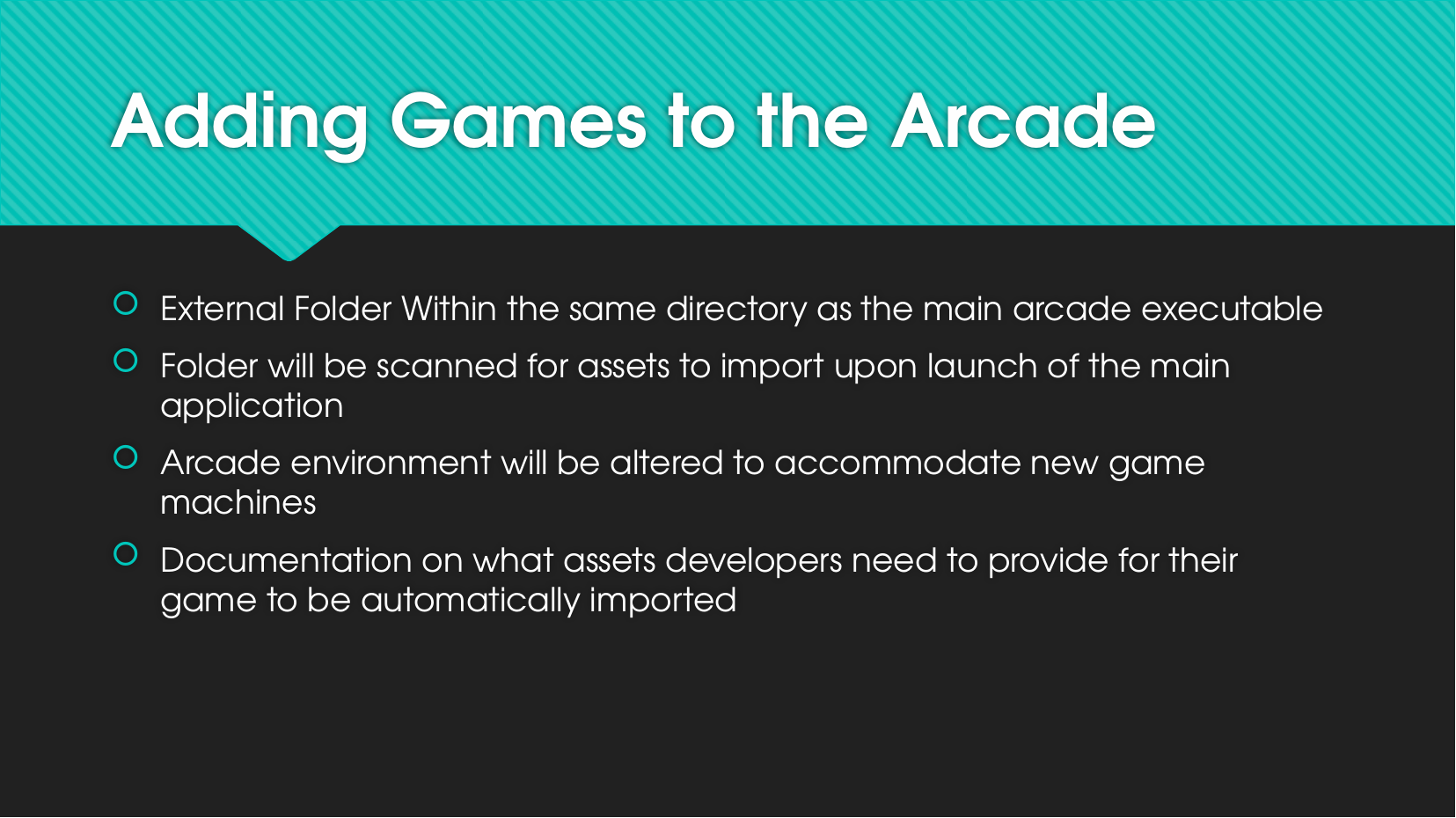

# Adding Games to the Arcade
External Folder Within the same directory as the main arcade executable
Folder will be scanned for assets to import upon launch of the main application
Arcade environment will be altered to accommodate new game machines
Documentation on what assets developers need to provide for their game to be automatically imported